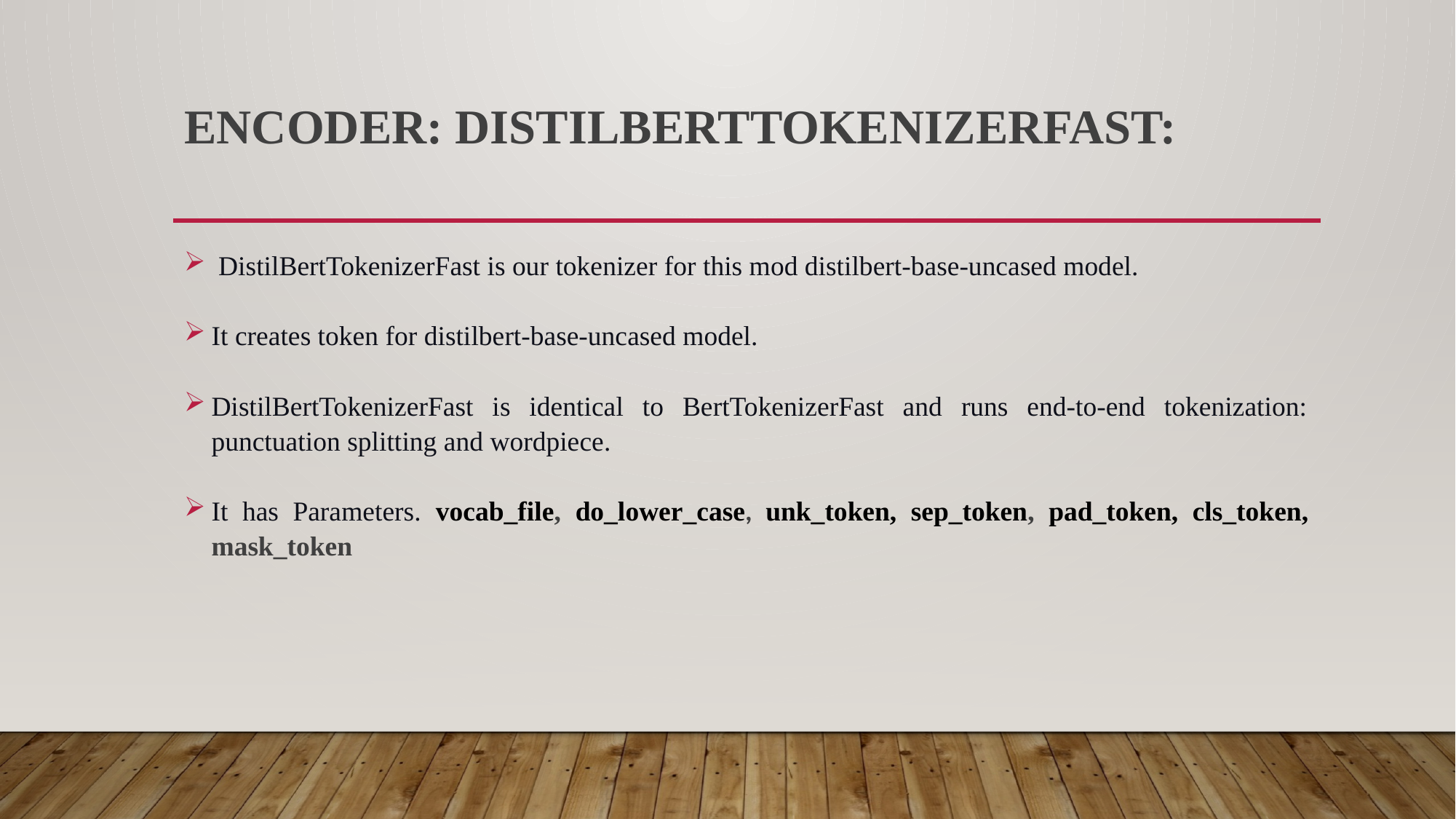

# Encoder: DistilBertTokenizerFast:
 DistilBertTokenizerFast is our tokenizer for this mod distilbert-base-uncased model.

It creates token for distilbert-base-uncased model.

DistilBertTokenizerFast is identical to BertTokenizerFast and runs end-to-end tokenization: punctuation splitting and wordpiece.

It has Parameters. vocab_file, do_lower_case, unk_token, sep_token, pad_token, cls_token, mask_token